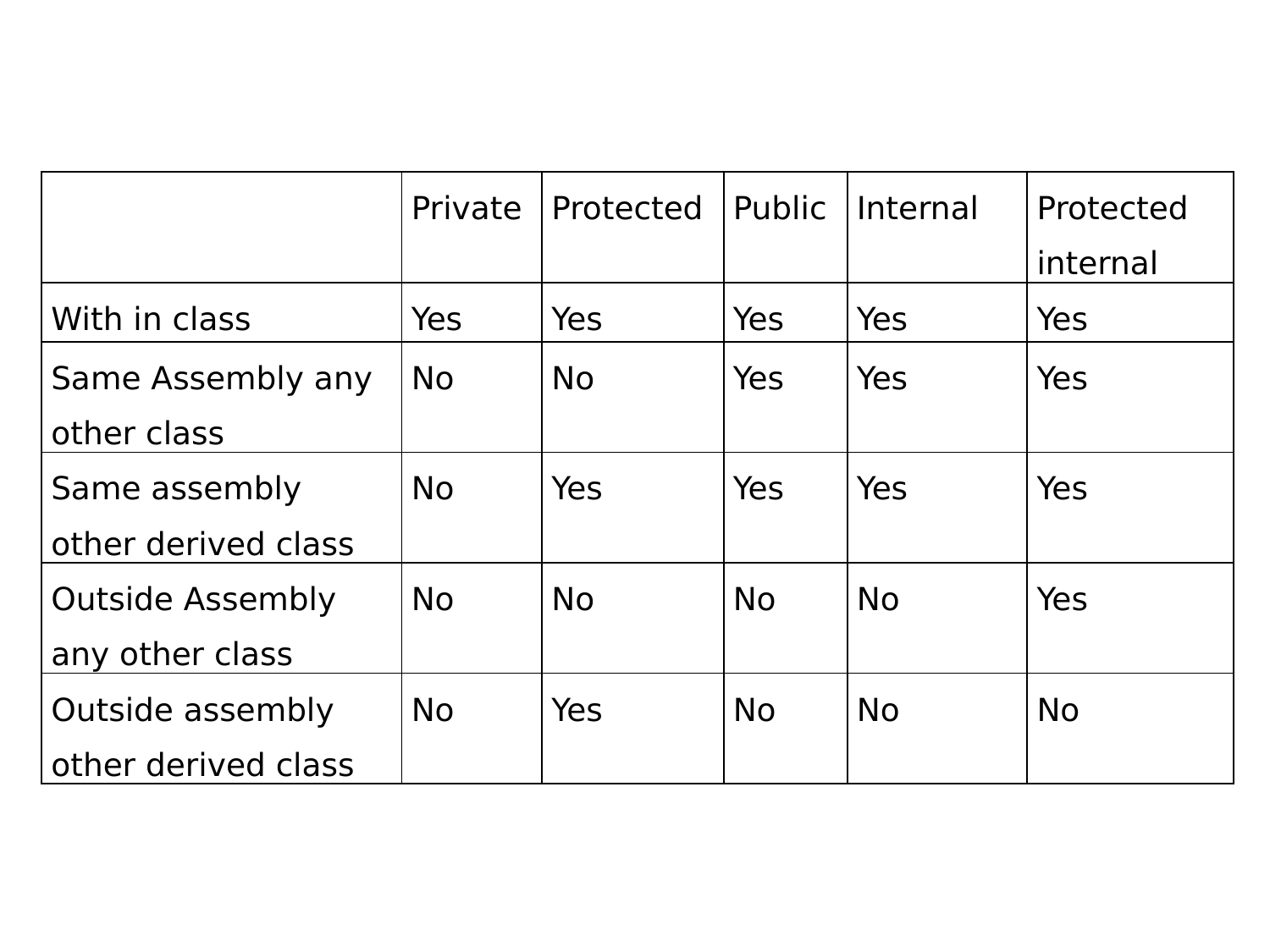

|  | Private | Protected | Public | Internal | Protected internal |
| --- | --- | --- | --- | --- | --- |
| With in class | Yes | Yes | Yes | Yes | Yes |
| Same Assembly any other class | No | No | Yes | Yes | Yes |
| Same assembly other derived class | No | Yes | Yes | Yes | Yes |
| Outside Assembly any other class | No | No | No | No | Yes |
| Outside assembly other derived class | No | Yes | No | No | No |